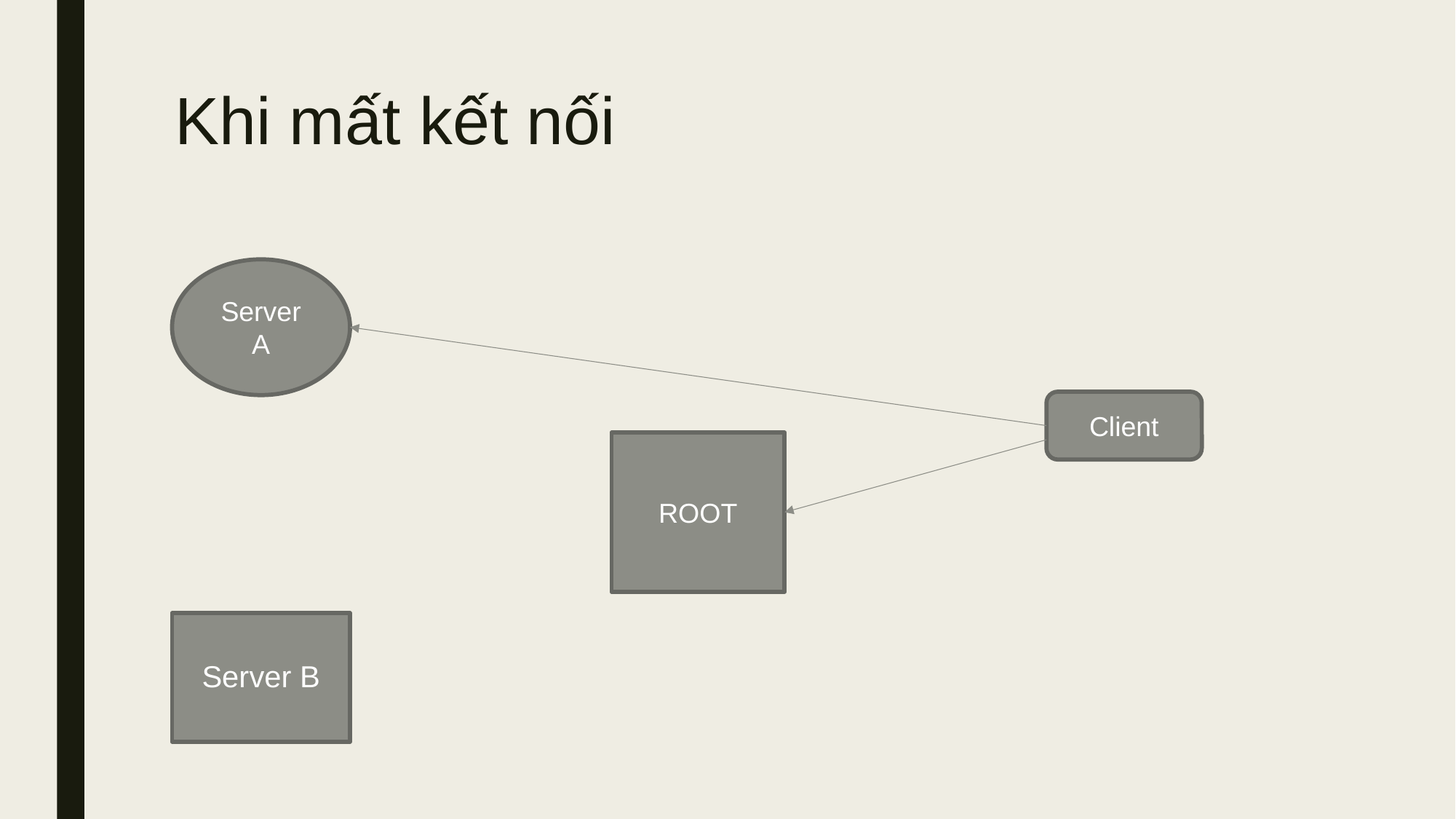

# Khi mất kết nối
Server A
Client
ROOT
Server B